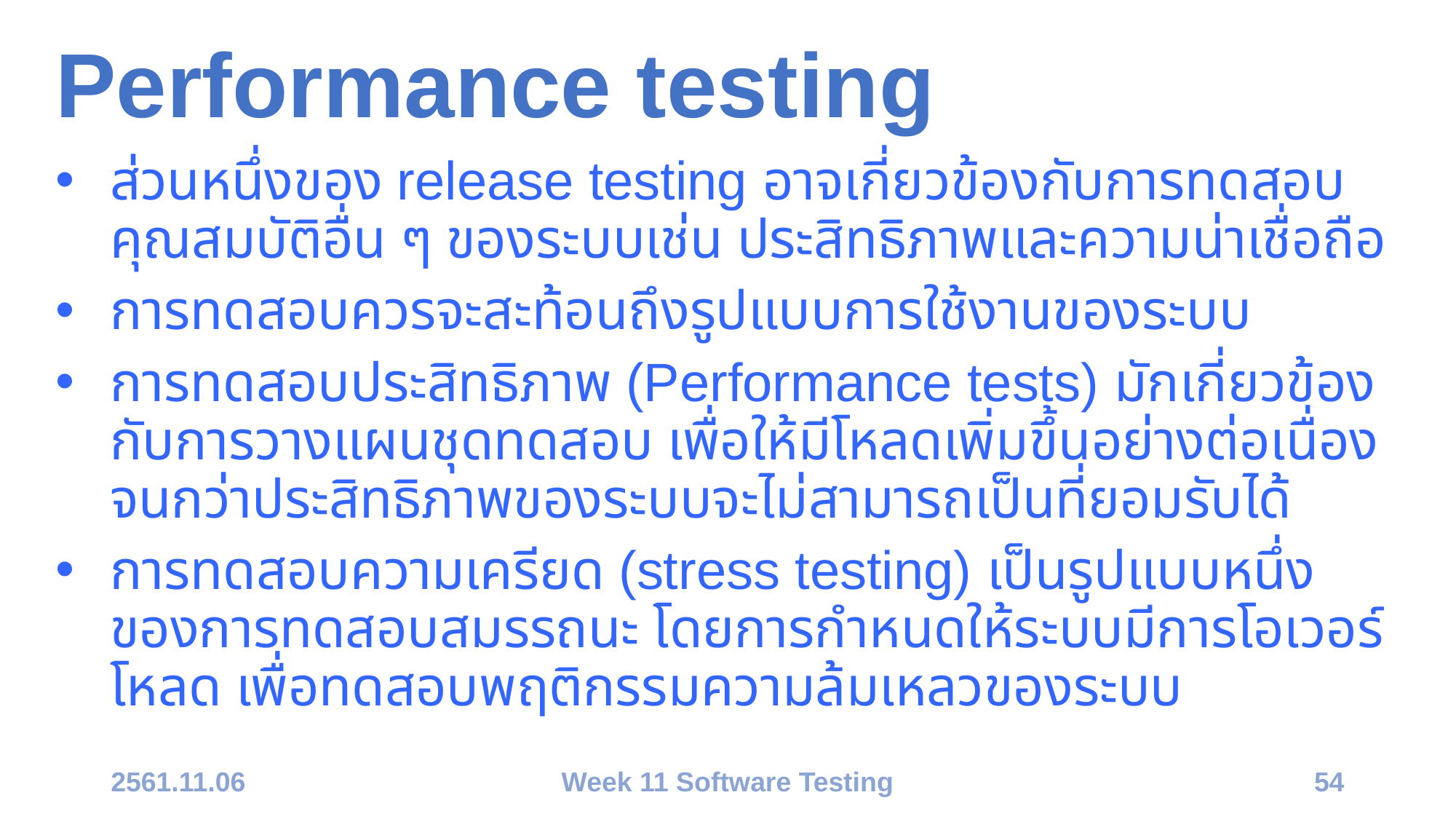

# Performance testing
ส่วนหนึ่งของ release testing อาจเกี่ยวข้องกับการทดสอบคุณสมบัติอื่น ๆ ของระบบเช่น ประสิทธิภาพและความน่าเชื่อถือ
การทดสอบควรจะสะท้อนถึงรูปแบบการใช้งานของระบบ
การทดสอบประสิทธิภาพ (Performance tests) มักเกี่ยวข้องกับการวางแผนชุดทดสอบ เพื่อให้มีโหลดเพิ่มขึ้นอย่างต่อเนื่อง จนกว่าประสิทธิภาพของระบบจะไม่สามารถเป็นที่ยอมรับได้
การทดสอบความเครียด (stress testing) เป็นรูปแบบหนึ่งของการทดสอบสมรรถนะ โดยการกำหนดให้ระบบมีการโอเวอร์โหลด เพื่อทดสอบพฤติกรรมความล้มเหลวของระบบ
2561.11.06
Week 11 Software Testing
54